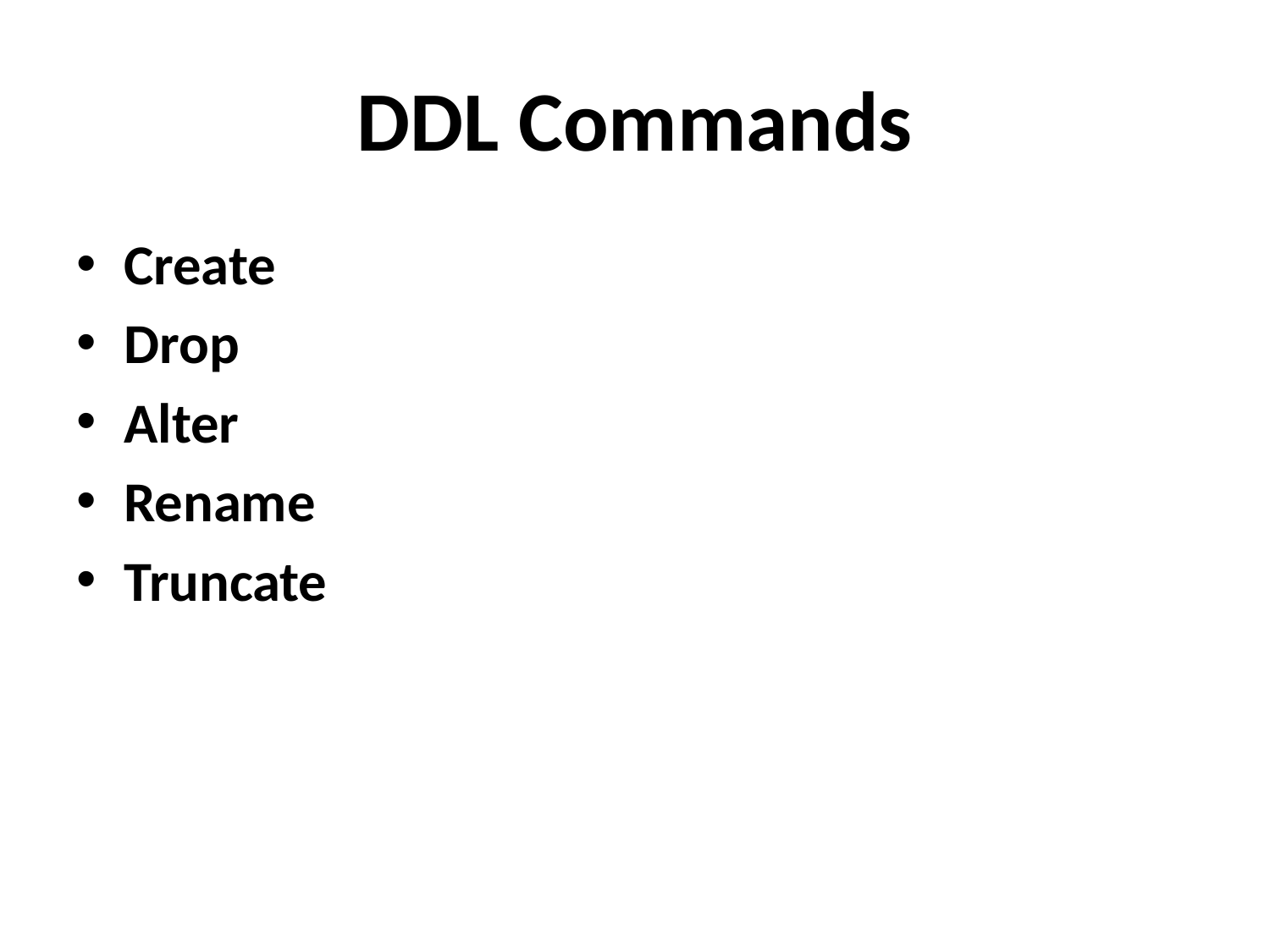

# DDL Commands
Create
Drop
Alter
Rename
Truncate